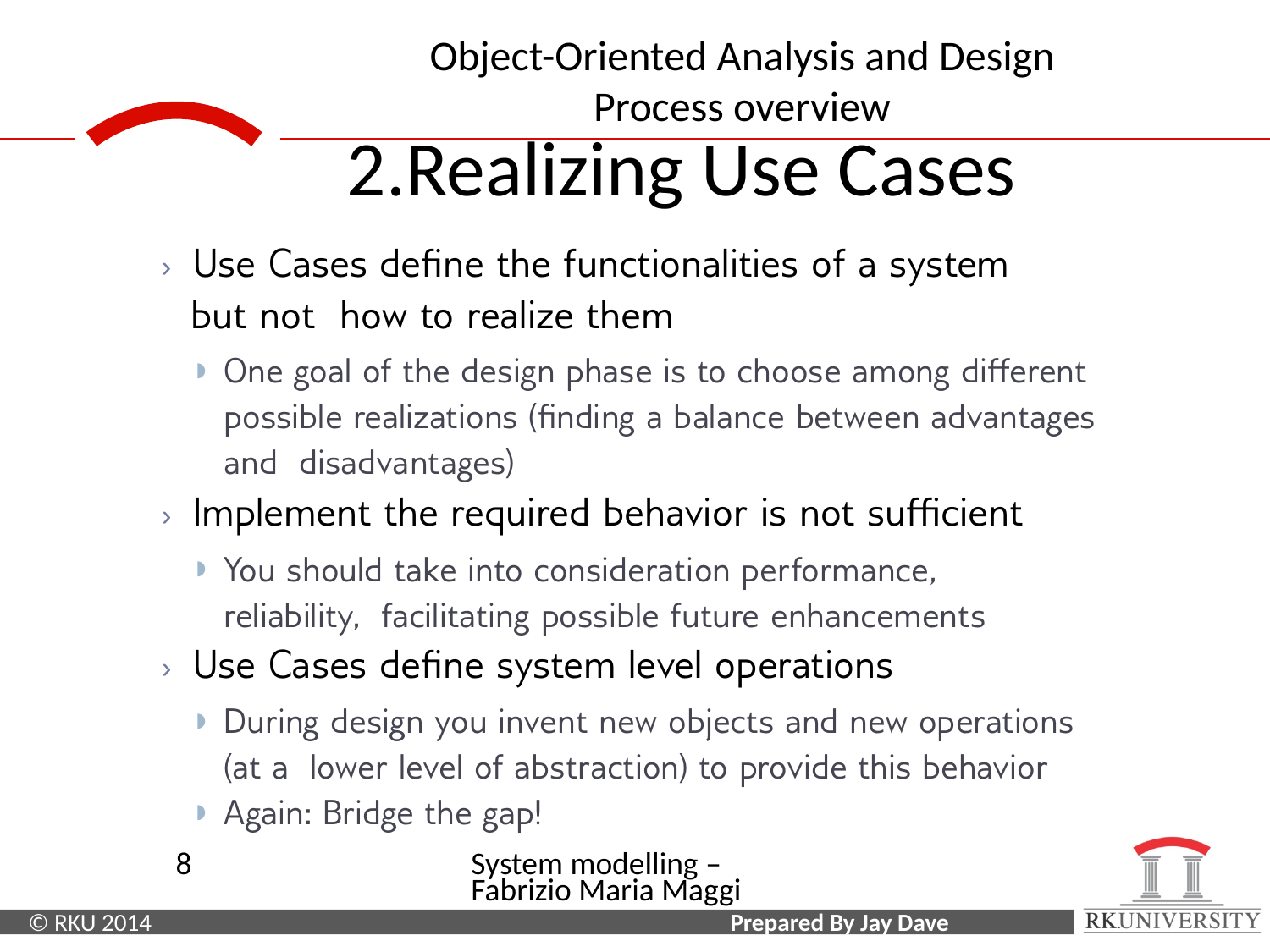

# 2.Realizing Use Cases
› Use Cases define the functionalities of a system but not  how to realize them
One goal of the design phase is to choose among different  possible realizations (finding a balance between advantages and  disadvantages)
› Implement the required behavior is not sufficient
You should take into consideration performance, reliability,  facilitating possible future enhancements
› Use Cases define system level operations
During design you invent new objects and new operations (at a  lower level of abstraction) to provide this behavior
Again: Bridge the gap!
8
System modelling – Fabrizio Maria Maggi